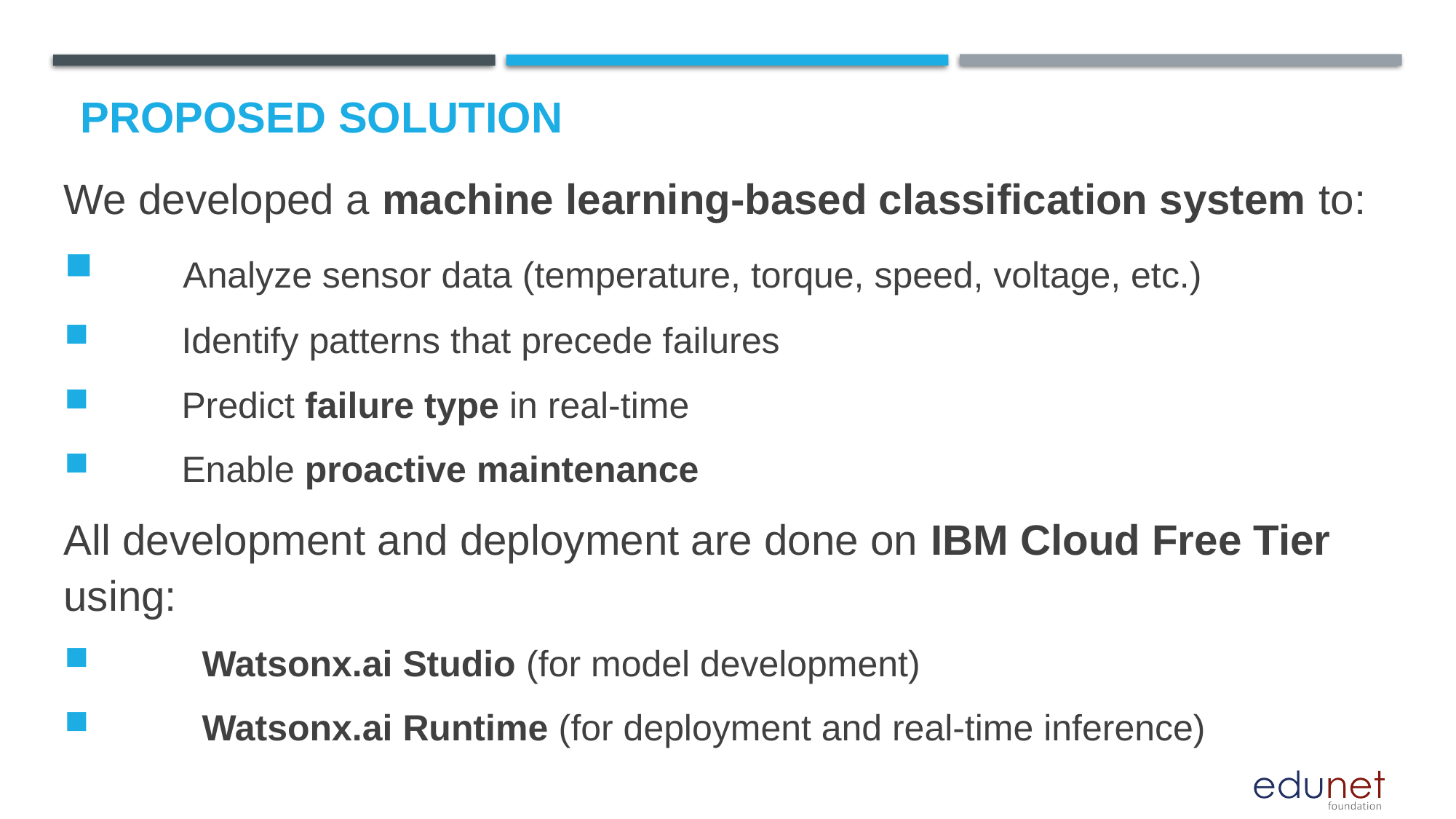

# Proposed Solution

We developed a machine learning-based classification system to:
       Analyze sensor data (temperature, torque, speed, voltage, etc.)
        Identify patterns that precede failures
        Predict failure type in real-time
        Enable proactive maintenance
All development and deployment are done on IBM Cloud Free Tier using:
          Watsonx.ai Studio (for model development)
          Watsonx.ai Runtime (for deployment and real-time inference)